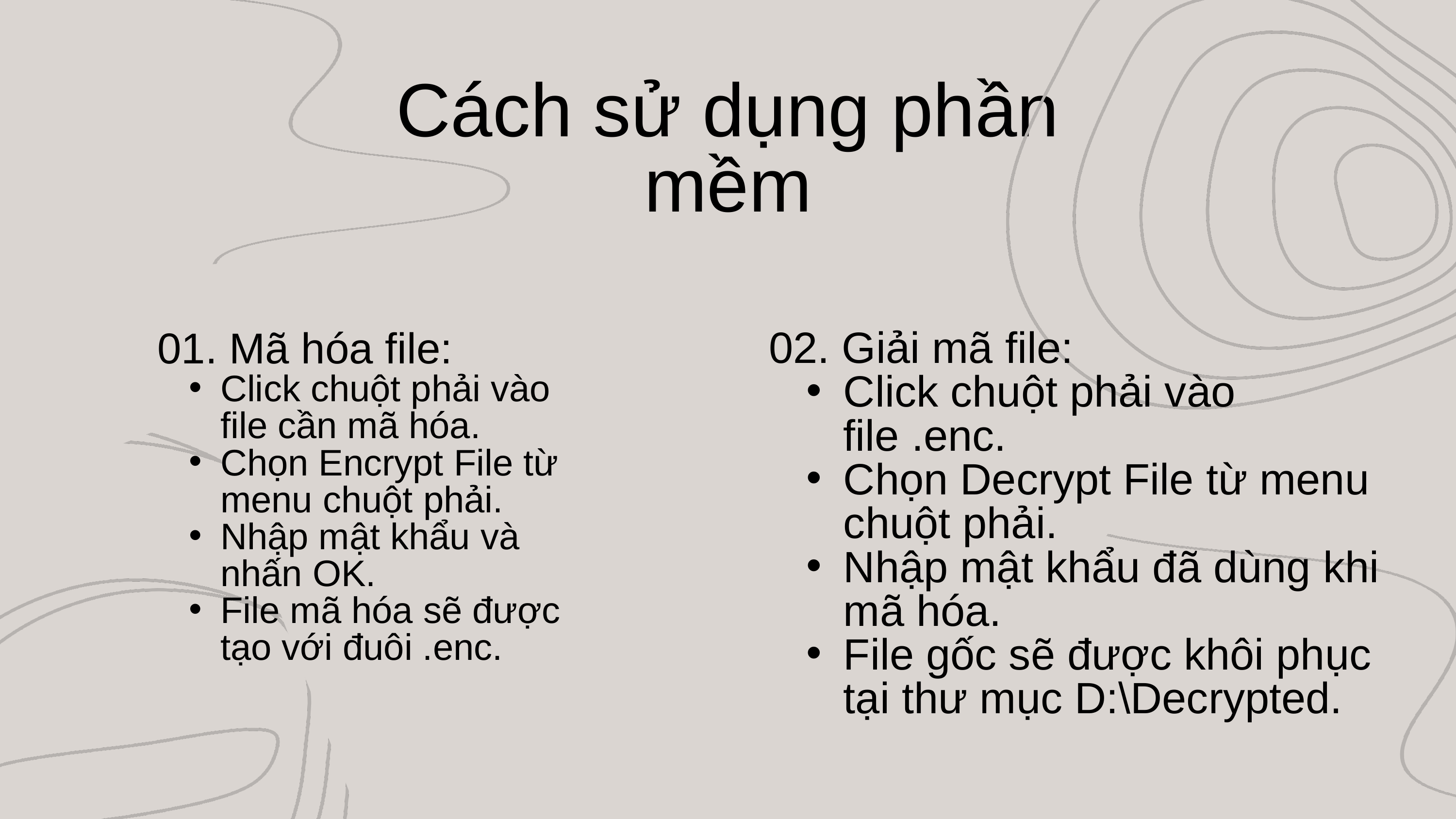

Cách sử dụng phần mềm
02. Giải mã file:
Click chuột phải vào file .enc.
Chọn Decrypt File từ menu chuột phải.
Nhập mật khẩu đã dùng khi mã hóa.
File gốc sẽ được khôi phục tại thư mục D:\Decrypted.
01. Mã hóa file:
Click chuột phải vào file cần mã hóa.
Chọn Encrypt File từ menu chuột phải.
Nhập mật khẩu và nhấn OK.
File mã hóa sẽ được tạo với đuôi .enc.